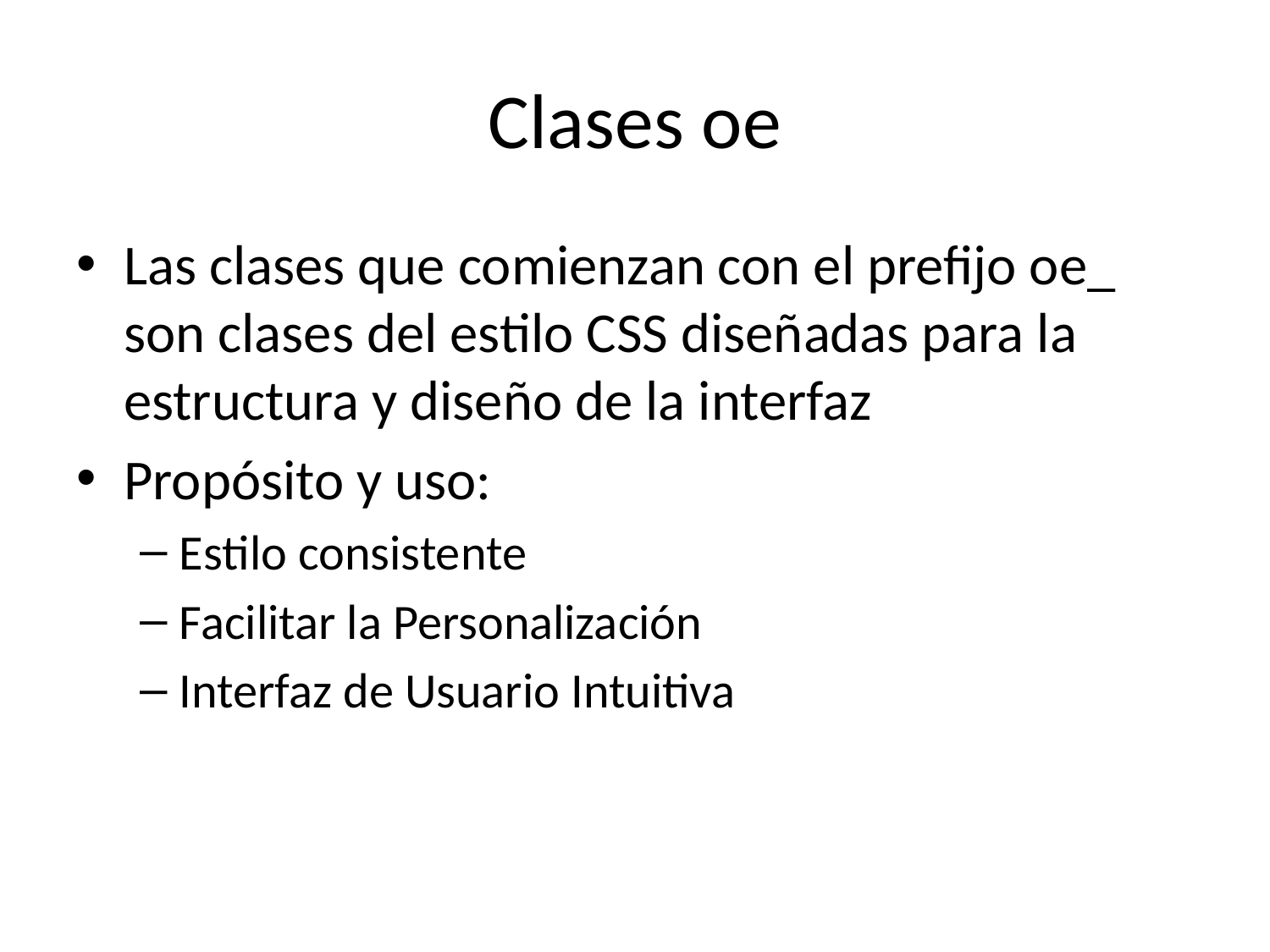

# Clases oe
Las clases que comienzan con el prefijo oe_ son clases del estilo CSS diseñadas para la estructura y diseño de la interfaz
Propósito y uso:
Estilo consistente
Facilitar la Personalización
Interfaz de Usuario Intuitiva